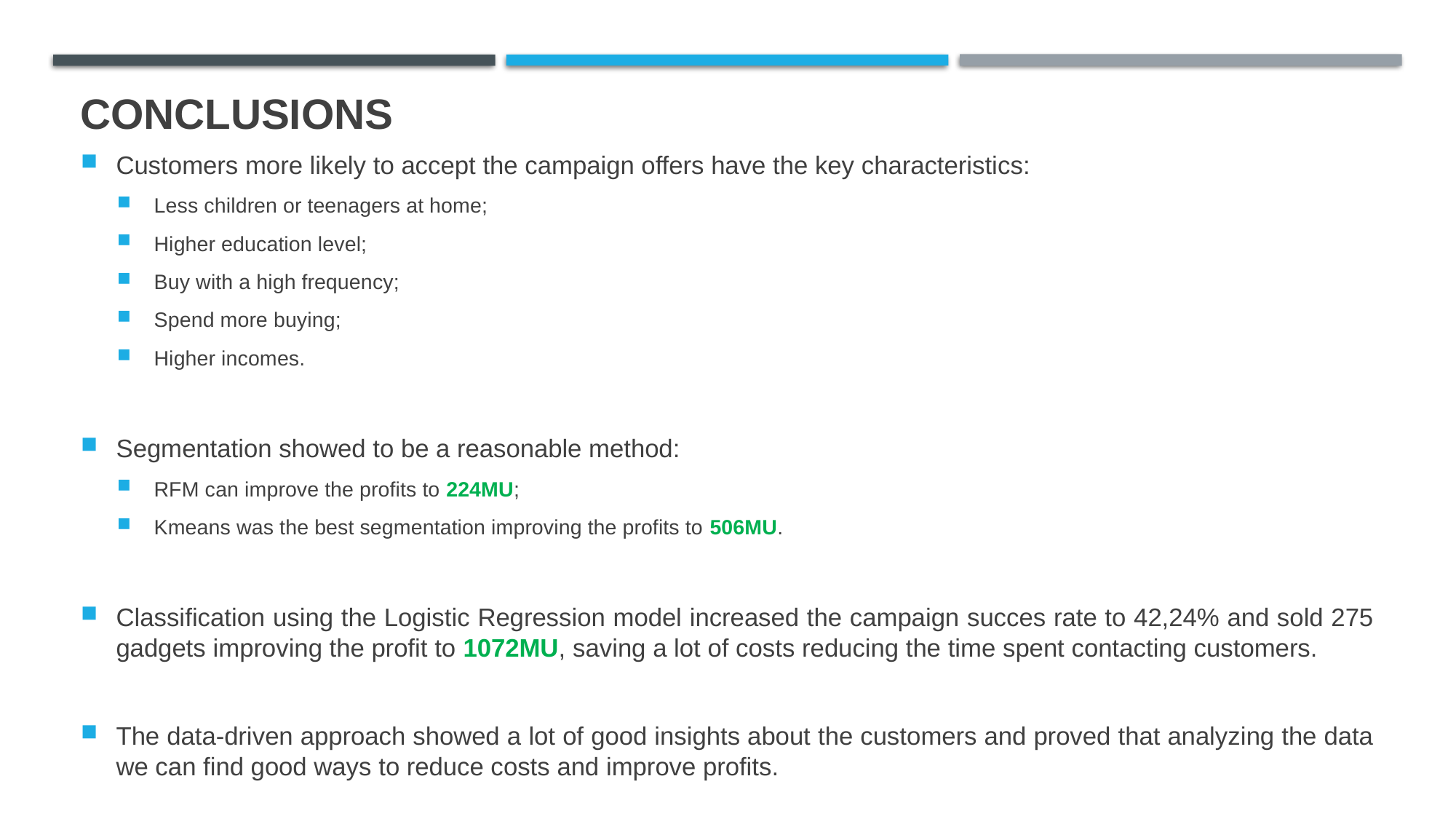

# CONCLUSIONS
Customers more likely to accept the campaign offers have the key characteristics:
Less children or teenagers at home;
Higher education level;
Buy with a high frequency;
Spend more buying;
Higher incomes.

Segmentation showed to be a reasonable method:
RFM can improve the profits to 224MU;
Kmeans was the best segmentation improving the profits to 506MU.

Classification using the Logistic Regression model increased the campaign succes rate to 42,24% and sold 275 gadgets improving the profit to 1072MU, saving a lot of costs reducing the time spent contacting customers.

The data-driven approach showed a lot of good insights about the customers and proved that analyzing the data we can find good ways to reduce costs and improve profits.